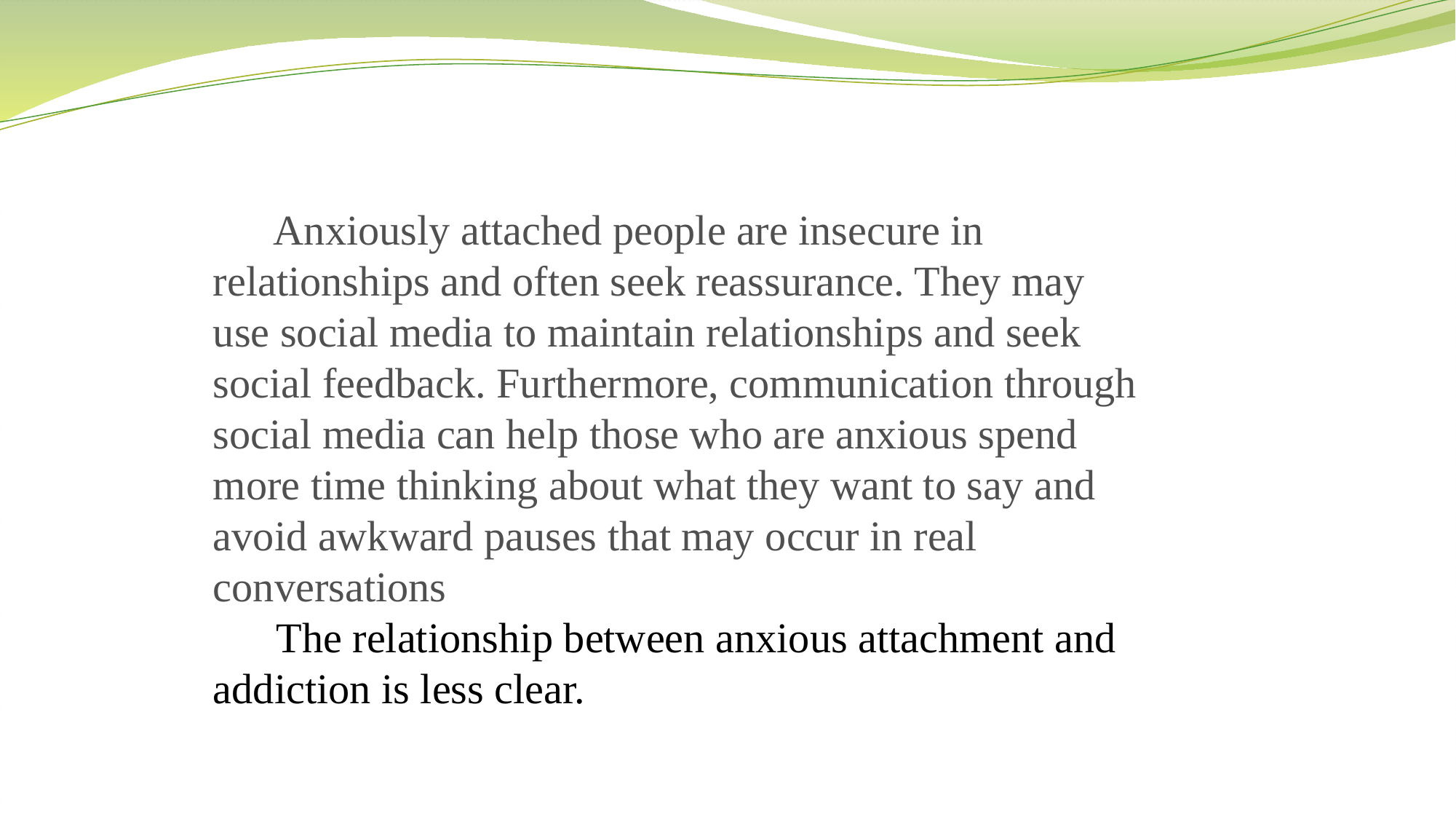

Anxiously attached people are insecure in relationships and often seek reassurance. They may use social media to maintain relationships and seek social feedback. Furthermore, communication through social media can help those who are anxious spend more time thinking about what they want to say and avoid awkward pauses that may occur in real conversations
      The relationship between anxious attachment and addiction is less clear.